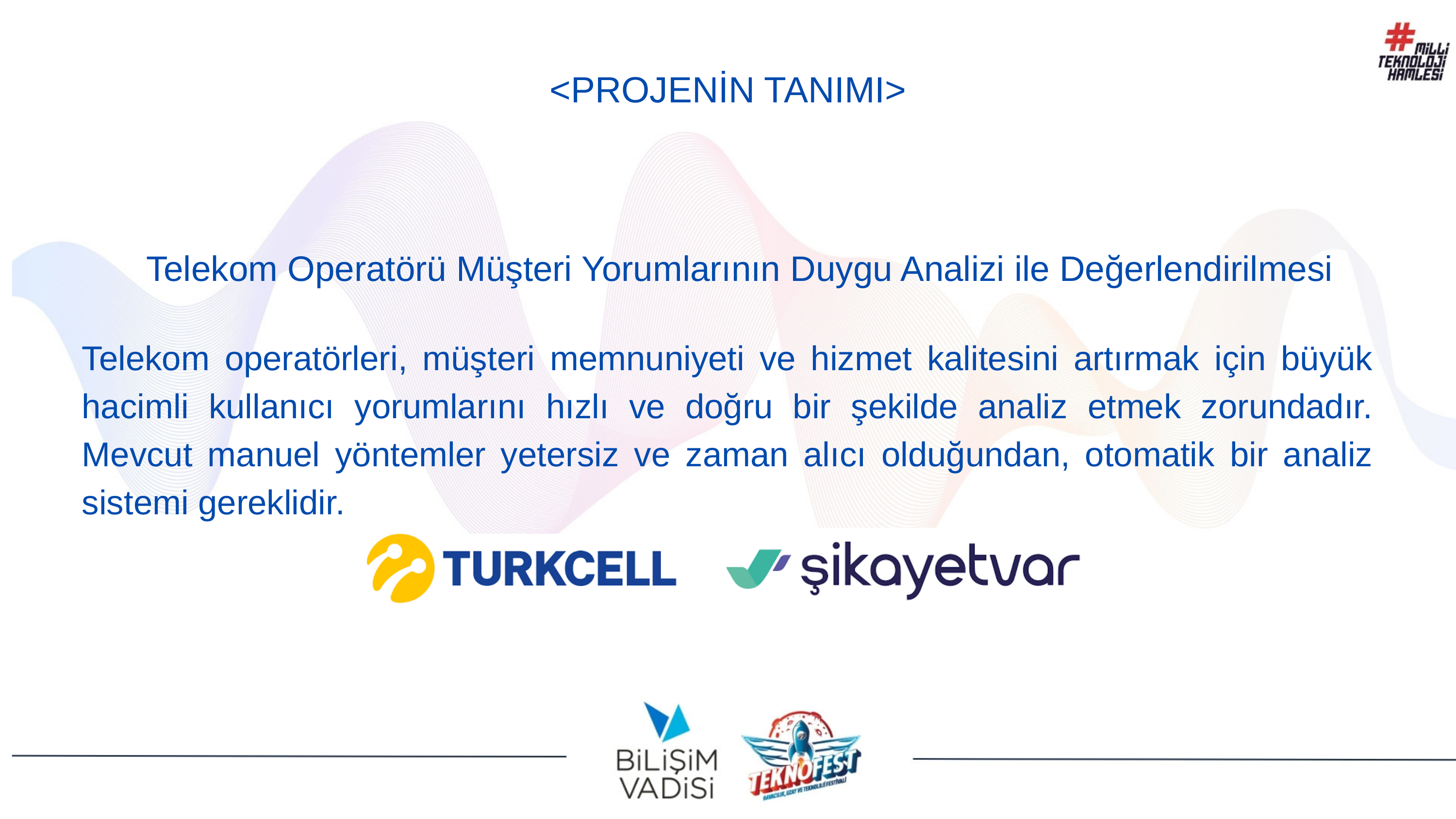

<PROJENİN TANIMI>
Telekom Operatörü Müşteri Yorumlarının Duygu Analizi ile Değerlendirilmesi

Telekom operatörleri, müşteri memnuniyeti ve hizmet kalitesini artırmak için büyük hacimli kullanıcı yorumlarını hızlı ve doğru bir şekilde analiz etmek zorundadır. Mevcut manuel yöntemler yetersiz ve zaman alıcı olduğundan, otomatik bir analiz sistemi gereklidir.